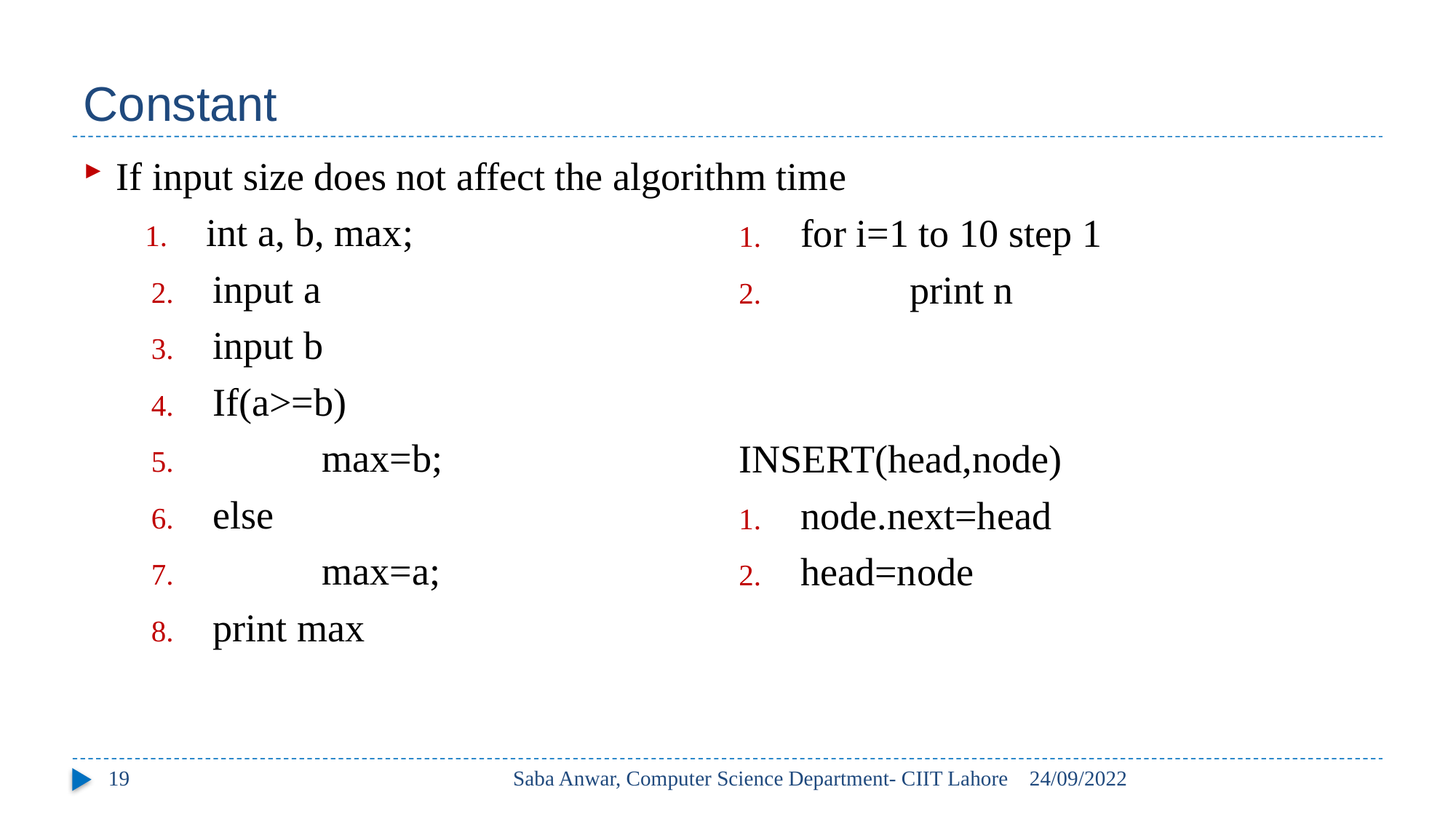

# Constant
If input size does not affect the algorithm time
int a, b, max;
input a
input b
If(a>=b)
	max=b;
else
	max=a;
print max

for i=1 to 10 step 1
	print n
INSERT(head,node)
node.next=head
head=node
19
Saba Anwar, Computer Science Department- CIIT Lahore
24/09/2022